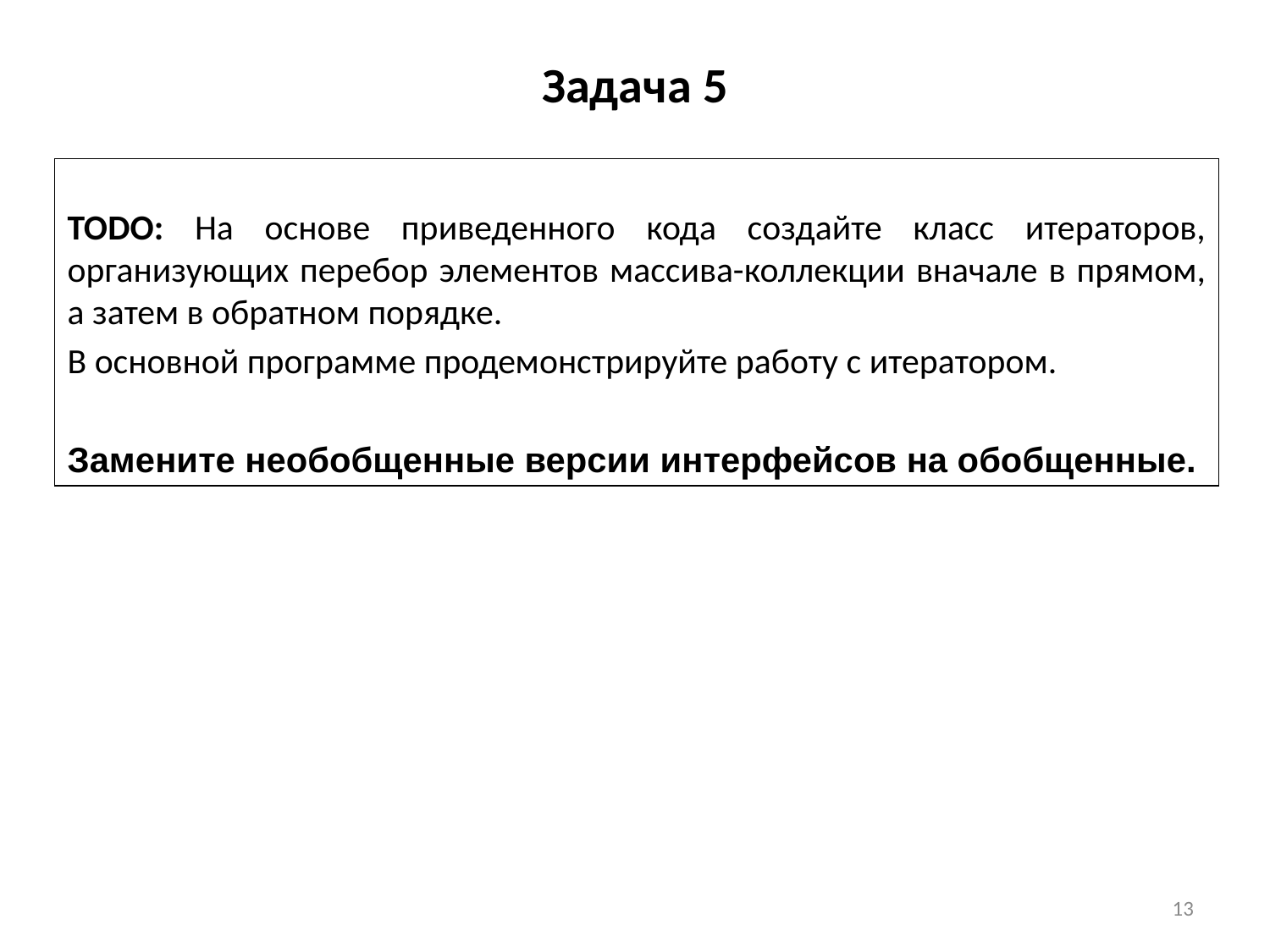

# Задача 5
TODO: На основе приведенного кода создайте класс итераторов, организующих перебор элементов массива-коллекции вначале в прямом, а затем в обратном порядке.
В основной программе продемонстрируйте работу с итератором.

Замените необобщенные версии интерфейсов на обобщенные.
13